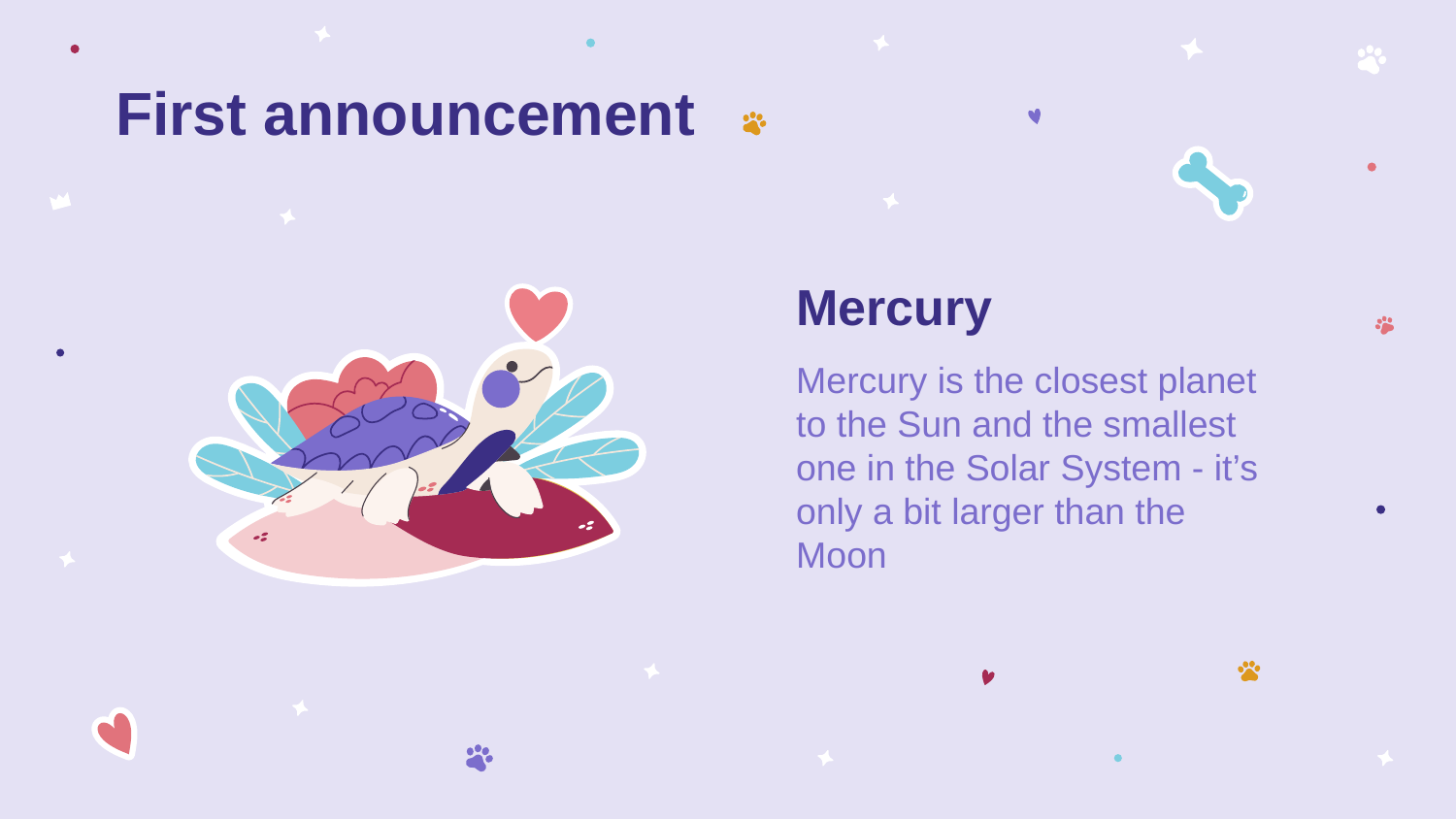

# First announcement
Mercury

Mercury is the closest planet to the Sun and the smallest one in the Solar System - it’s only a bit larger than the Moon